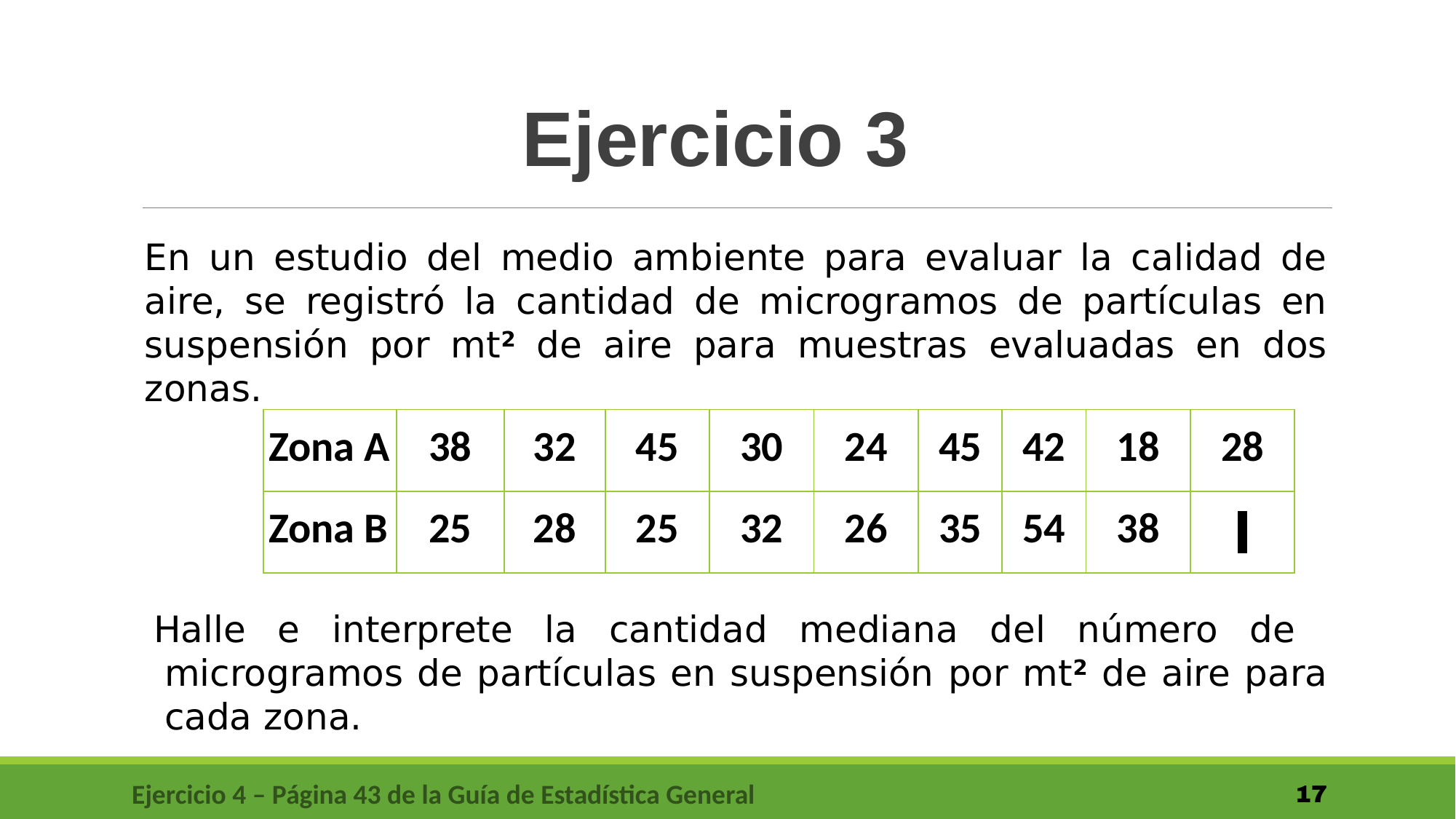

Ejercicio 3
En un estudio del medio ambiente para evaluar la calidad de aire, se registró la cantidad de microgramos de partículas en suspensión por mt2 de aire para muestras evaluadas en dos zonas.

| Zona A | 38 | 32 | 45 | 30 | 24 | 45 | 42 | 18 | 28 |
| --- | --- | --- | --- | --- | --- | --- | --- | --- | --- |
| Zona B | 25 | 28 | 25 | 32 | 26 | 35 | 54 | 38 |  |
Halle e interprete la cantidad mediana del número de  microgramos de partículas en suspensión por mt2 de aire para cada zona.
Ejercicio 4 – Página 43 de la Guía de Estadística General
17